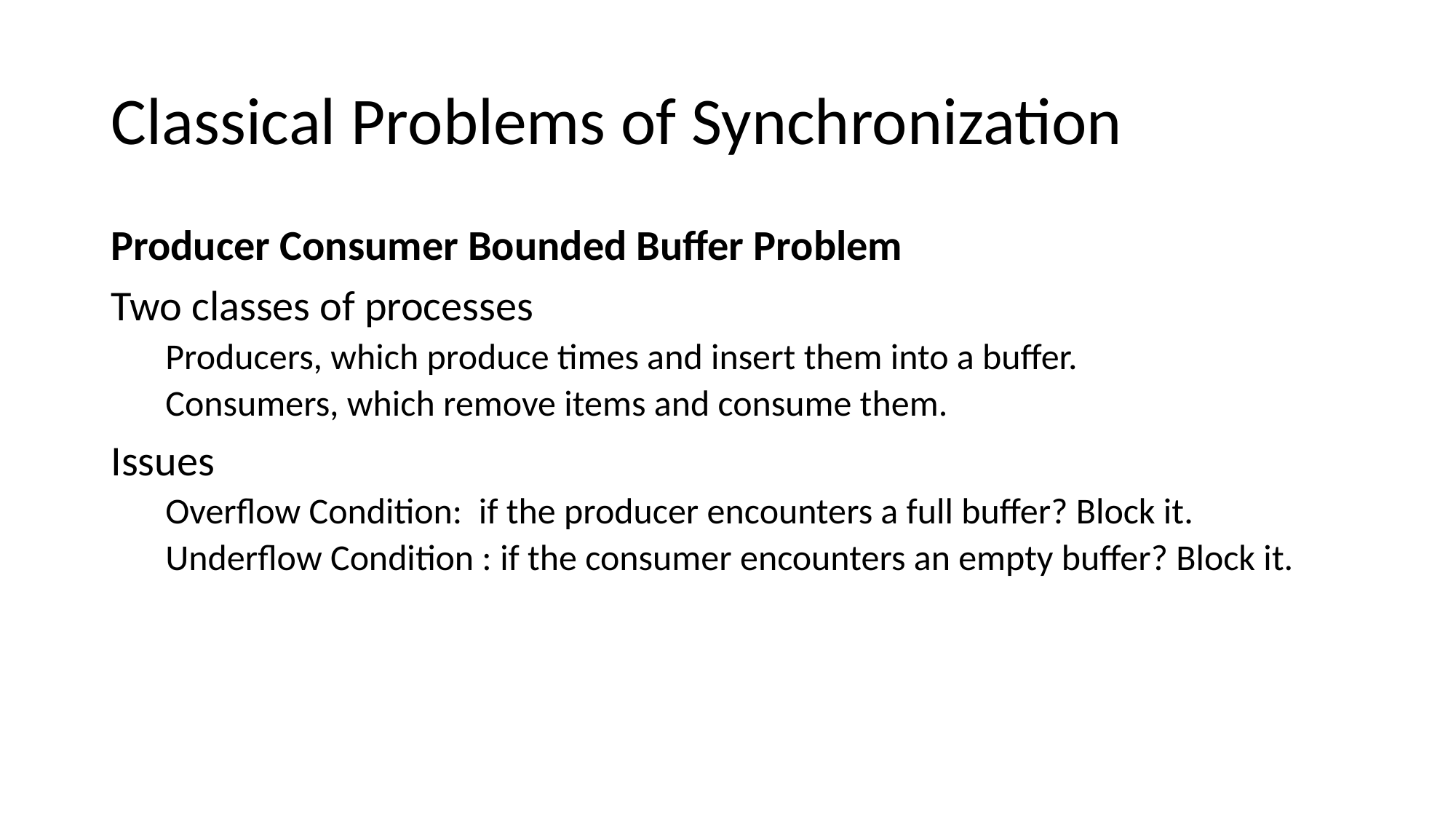

# Classical Problems of Synchronization
Producer Consumer Bounded Buffer Problem
Two classes of processes
Producers, which produce times and insert them into a buffer.
Consumers, which remove items and consume them.
Issues
Overflow Condition:  if the producer encounters a full buffer? Block it.
Underflow Condition : if the consumer encounters an empty buffer? Block it.